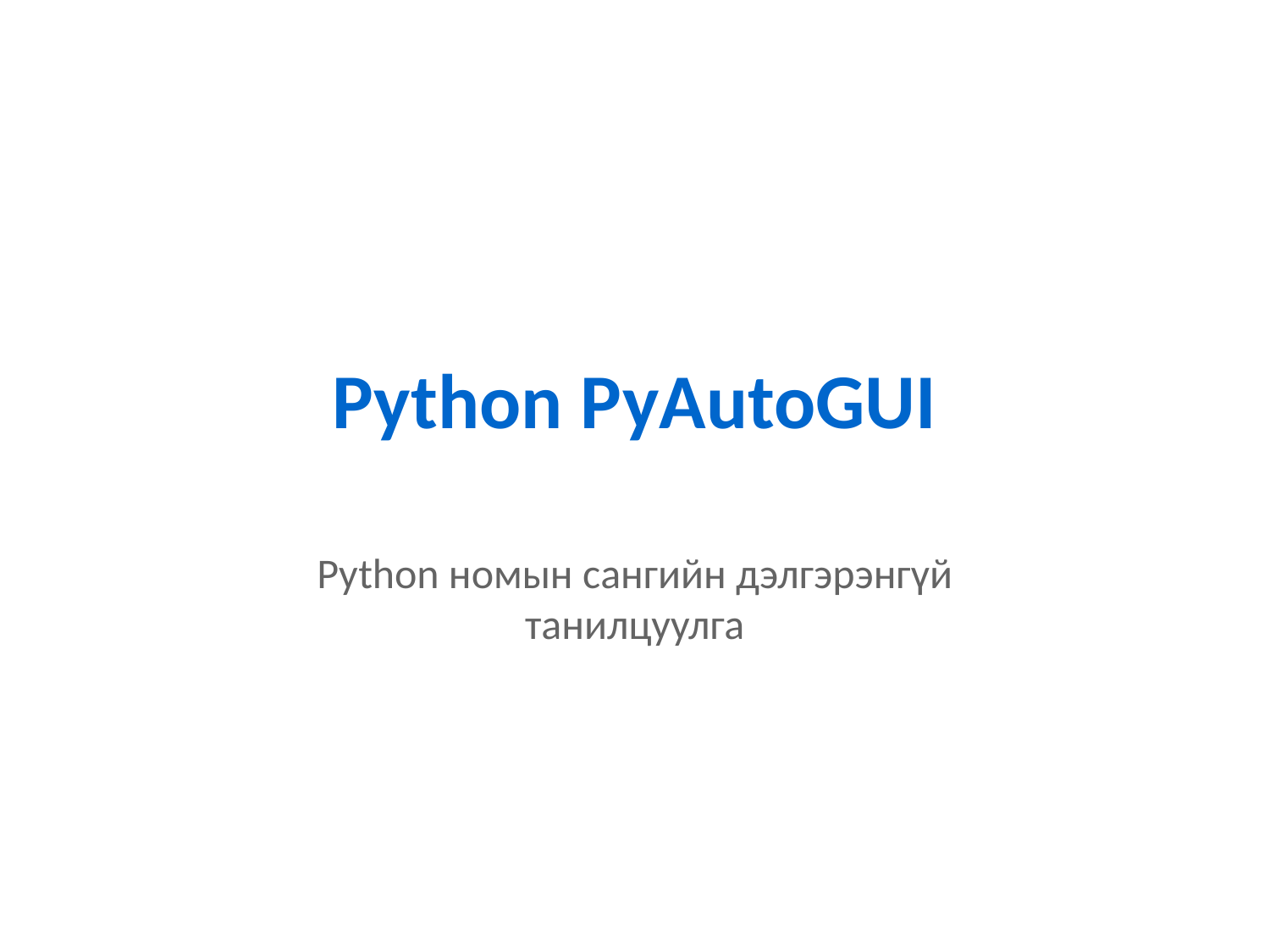

# Python PyAutoGUI
Python номын сангийн дэлгэрэнгүй танилцуулга